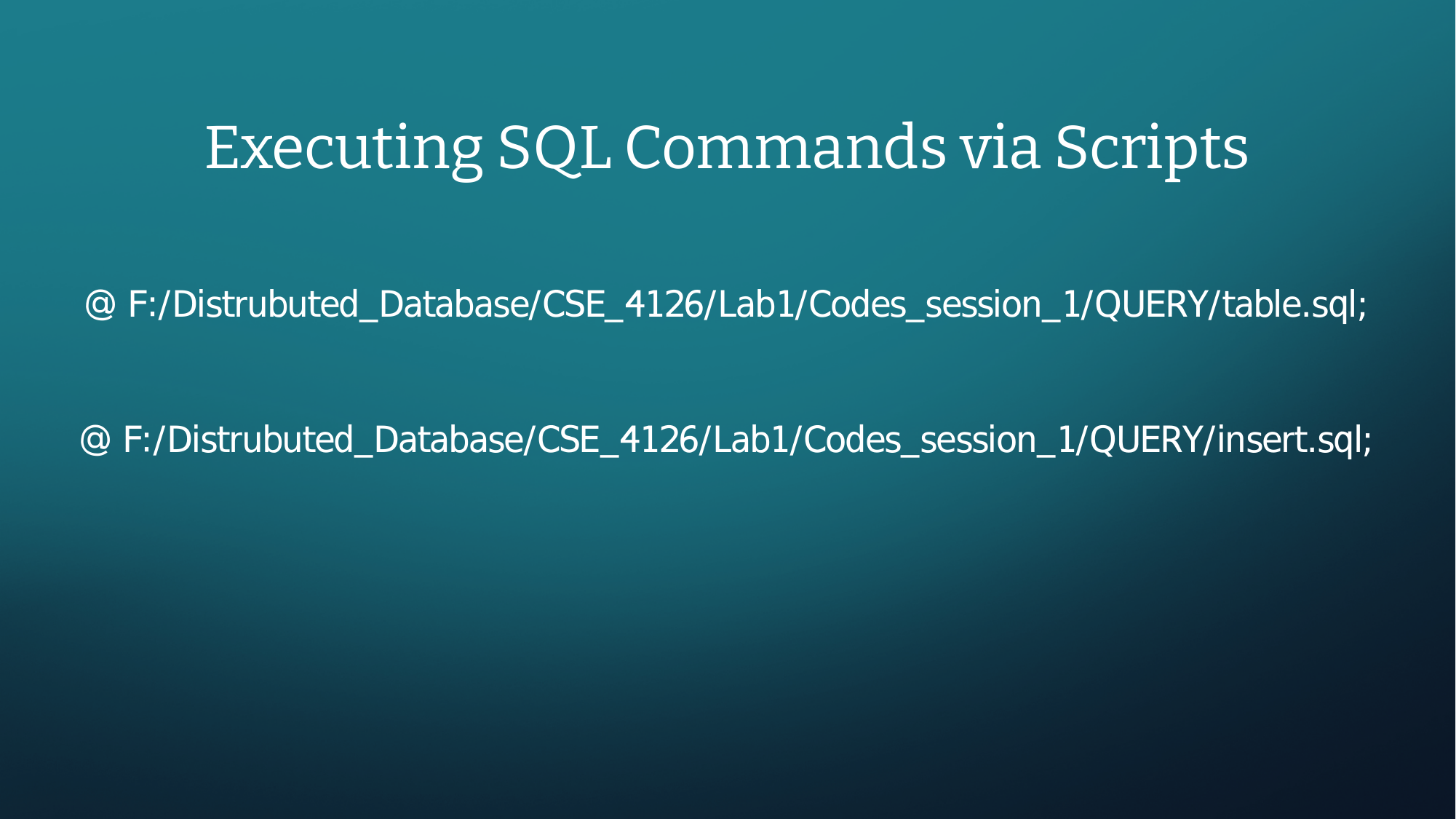

Executing SQL Commands via Scripts

@ F:/Distrubuted_Database/CSE_4126/Lab1/Codes_session_1/QUERY/table.sql;

@ F:/Distrubuted_Database/CSE_4126/Lab1/Codes_session_1/QUERY/insert.sql;